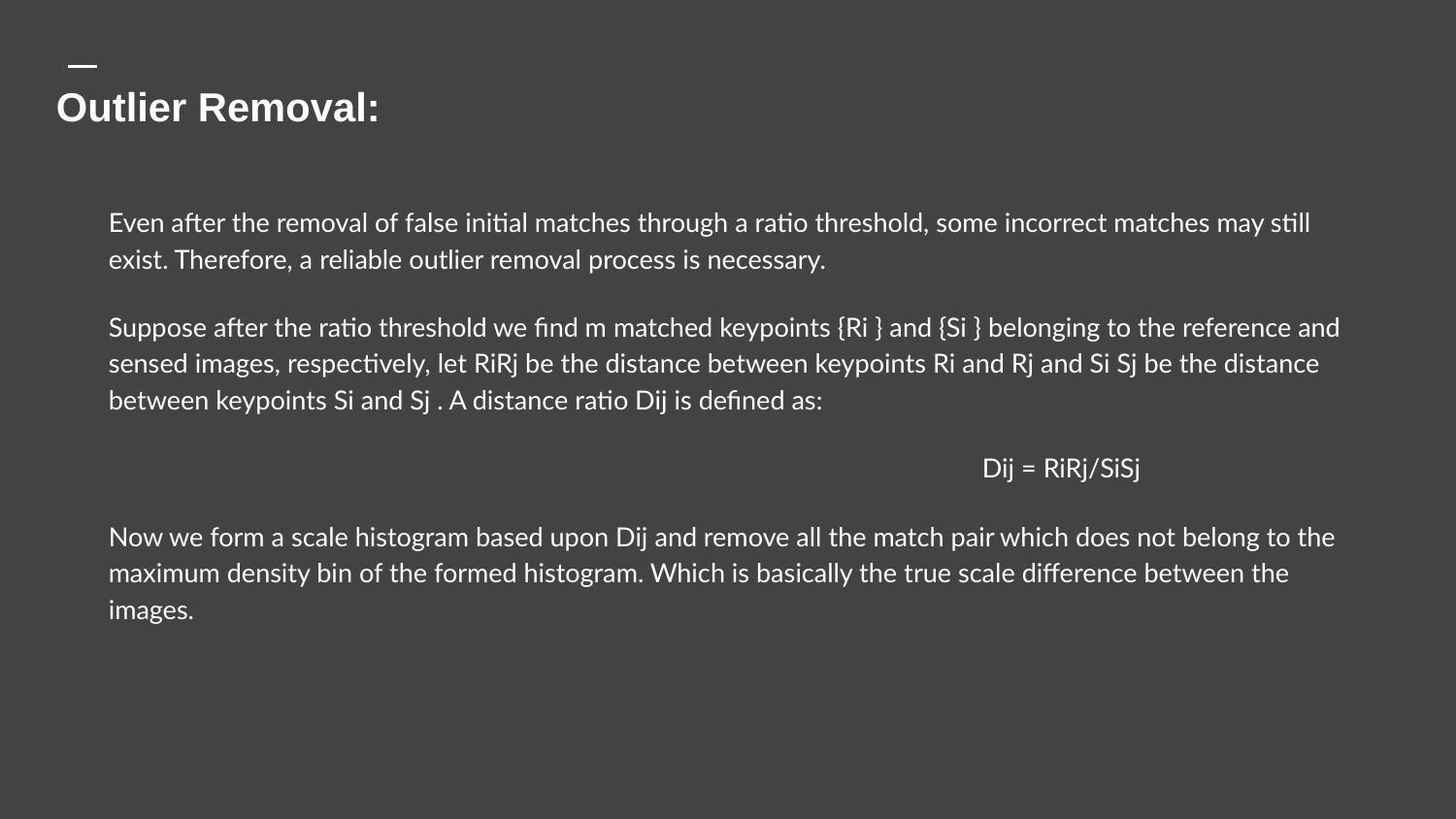

# Outlier Removal:
Even after the removal of false initial matches through a ratio threshold, some incorrect matches may still exist. Therefore, a reliable outlier removal process is necessary.
Suppose after the ratio threshold we find m matched keypoints {Ri } and {Si } belonging to the reference and sensed images, respectively, let RiRj be the distance between keypoints Ri and Rj and Si Sj be the distance between keypoints Si and Sj . A distance ratio Dij is defined as:
						Dij = RiRj/SiSj
Now we form a scale histogram based upon Dij and remove all the match pair which does not belong to the maximum density bin of the formed histogram. Which is basically the true scale difference between the images.